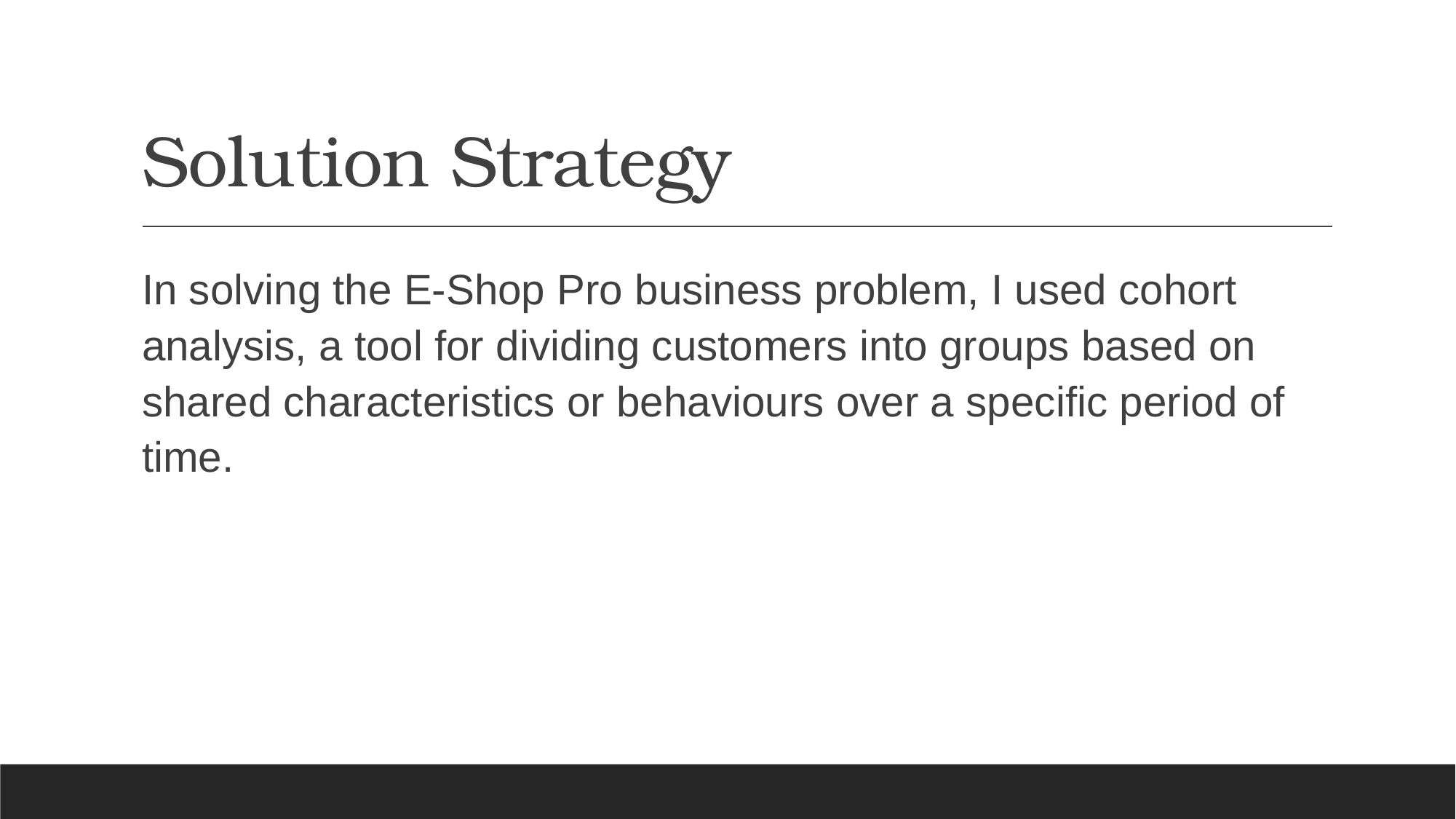

# Solution Strategy
In solving the E-Shop Pro business problem, I used cohort analysis, a tool for dividing customers into groups based on shared characteristics or behaviours over a specific period of time.